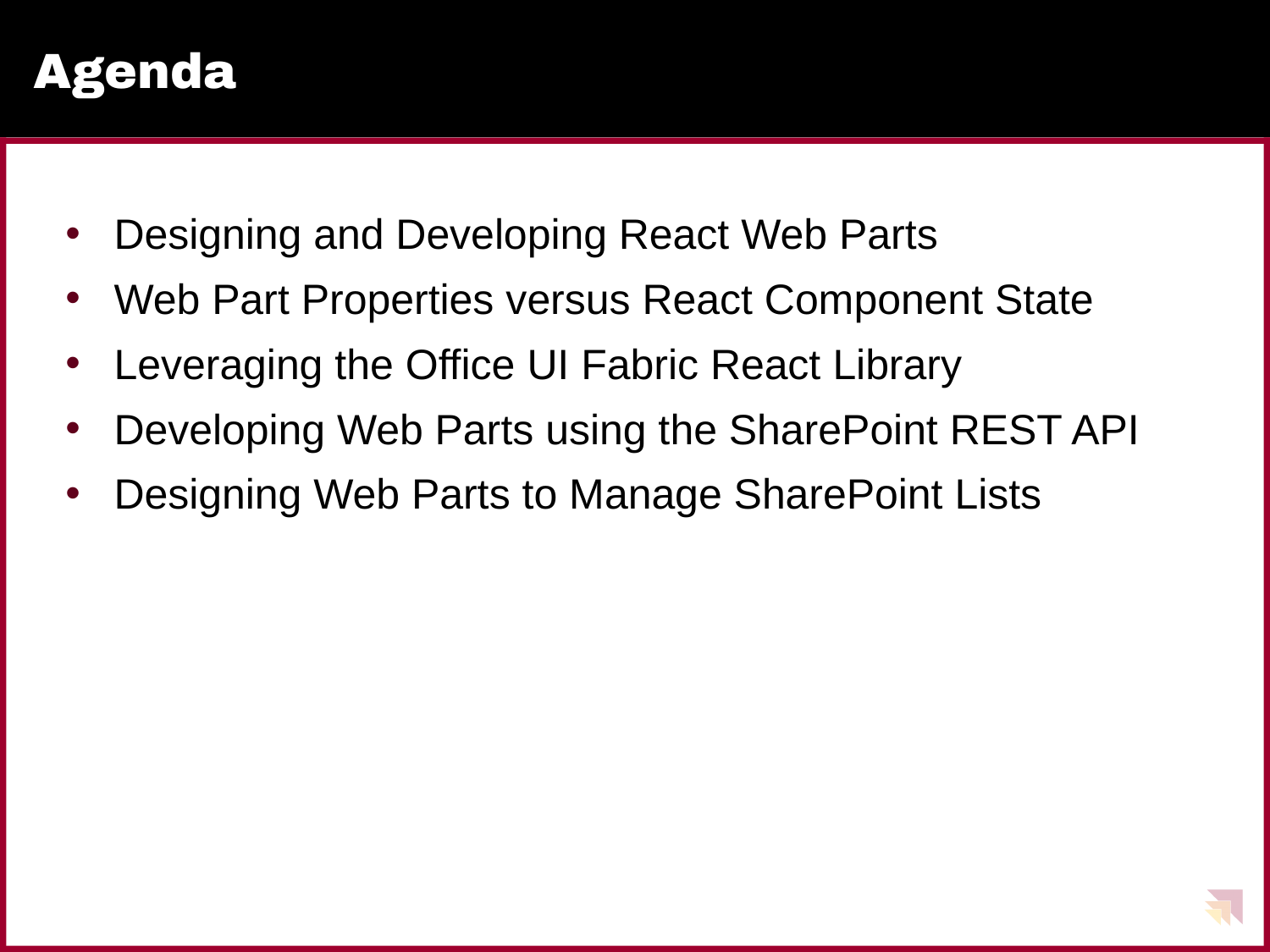

# Agenda
Designing and Developing React Web Parts
Web Part Properties versus React Component State
Leveraging the Office UI Fabric React Library
Developing Web Parts using the SharePoint REST API
Designing Web Parts to Manage SharePoint Lists